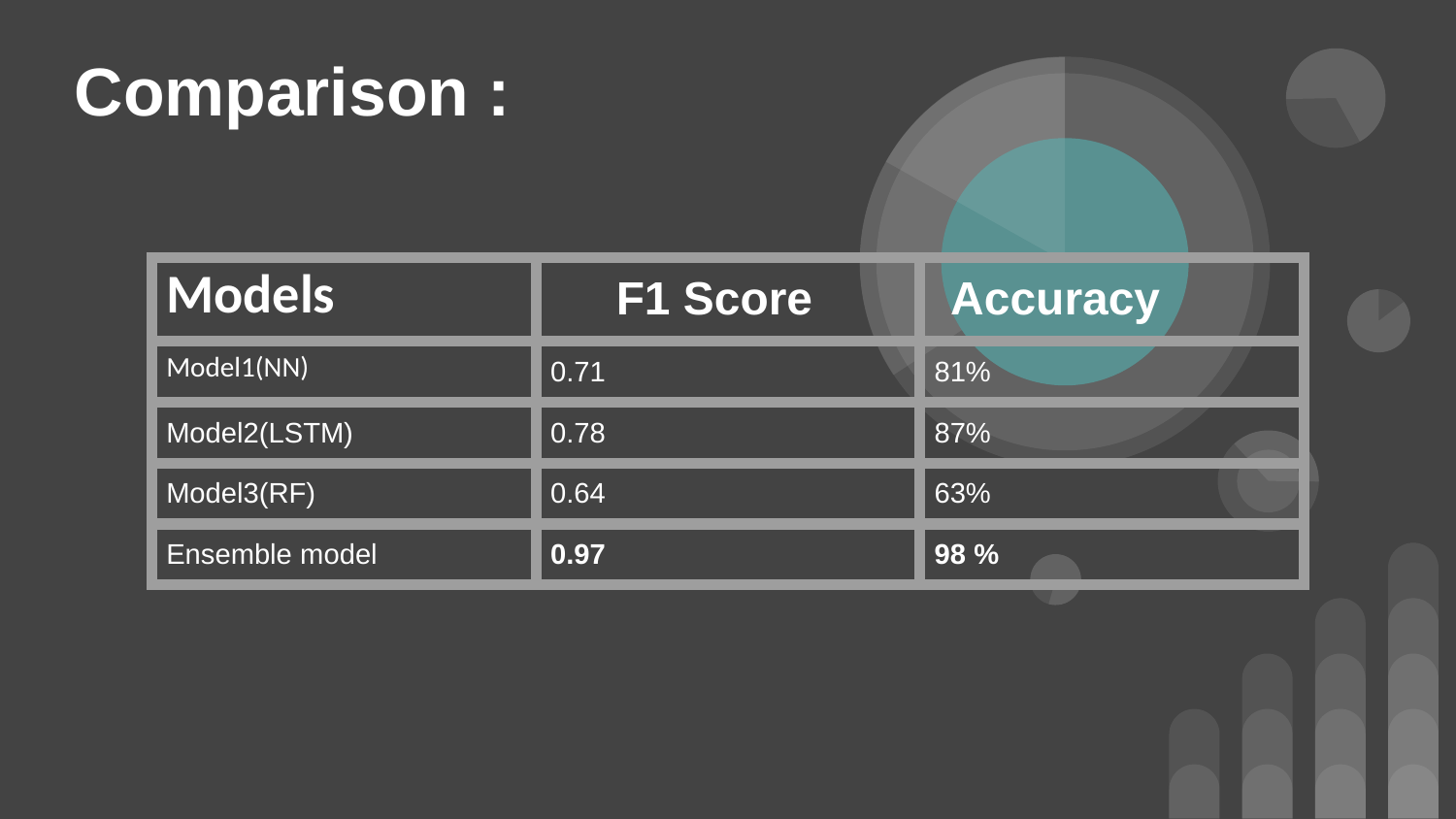

# Comparison :
| Models | F1 Score | Accuracy |
| --- | --- | --- |
| Model1(NN) | 0.71 | 81% |
| Model2(LSTM) | 0.78 | 87% |
| Model3(RF) | 0.64 | 63% |
| Ensemble model | 0.97 | 98 % |